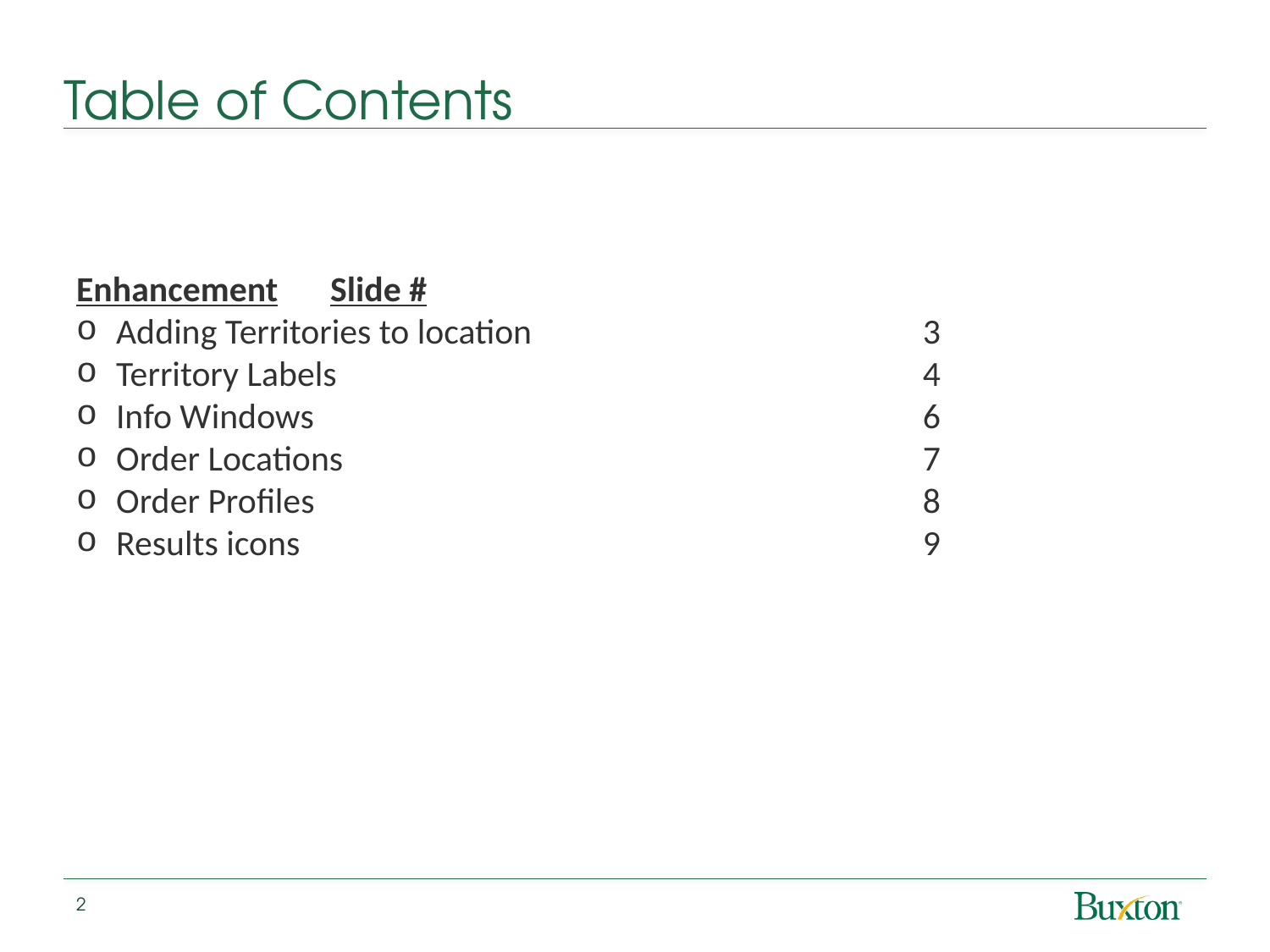

# Table of Contents
Enhancement	Slide #
Adding Territories to location	3
Territory Labels	4
Info Windows	6
Order Locations	7
Order Profiles	8
Results icons	9
2